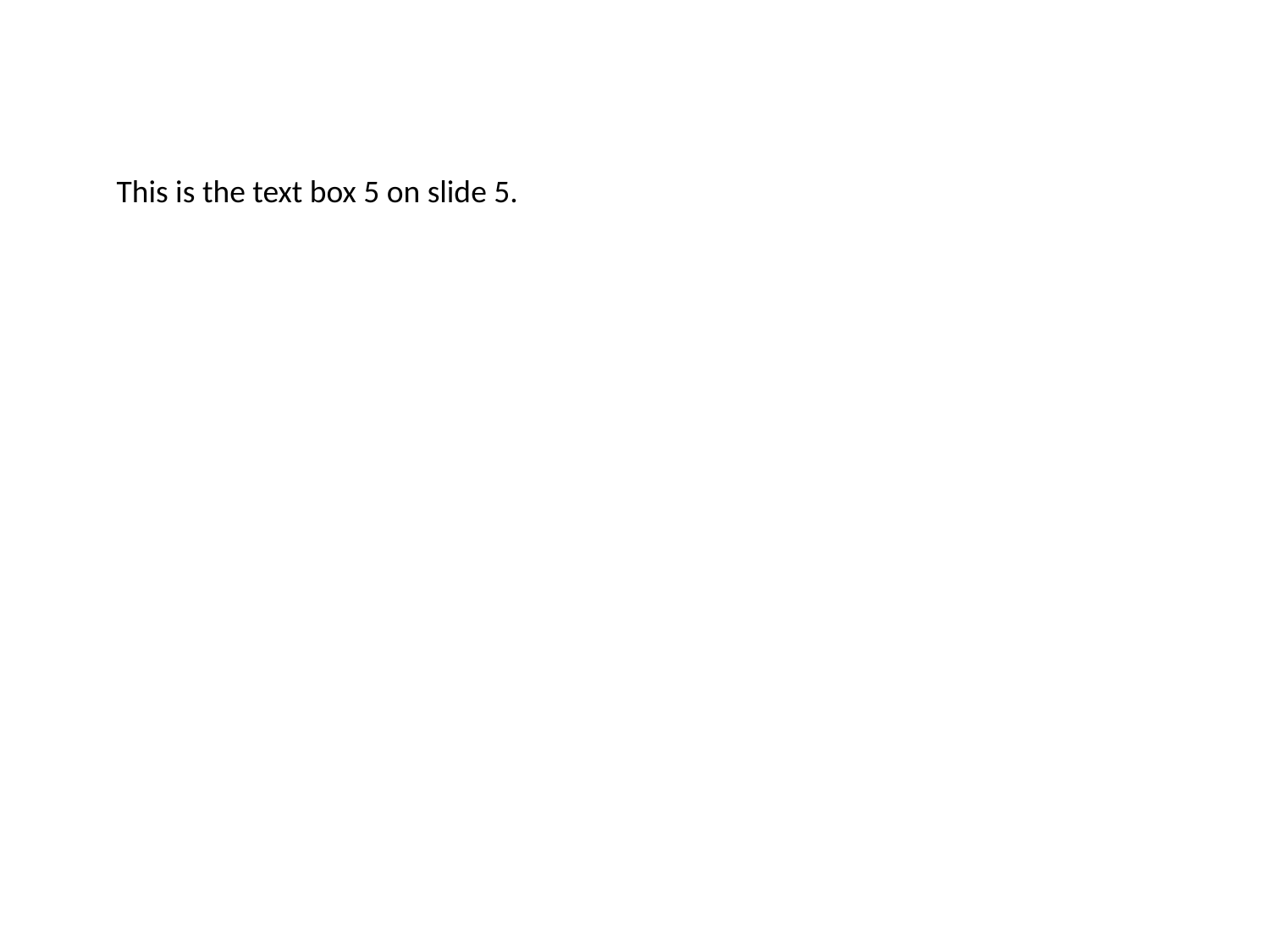

#

This is the text box 5 on slide 5.